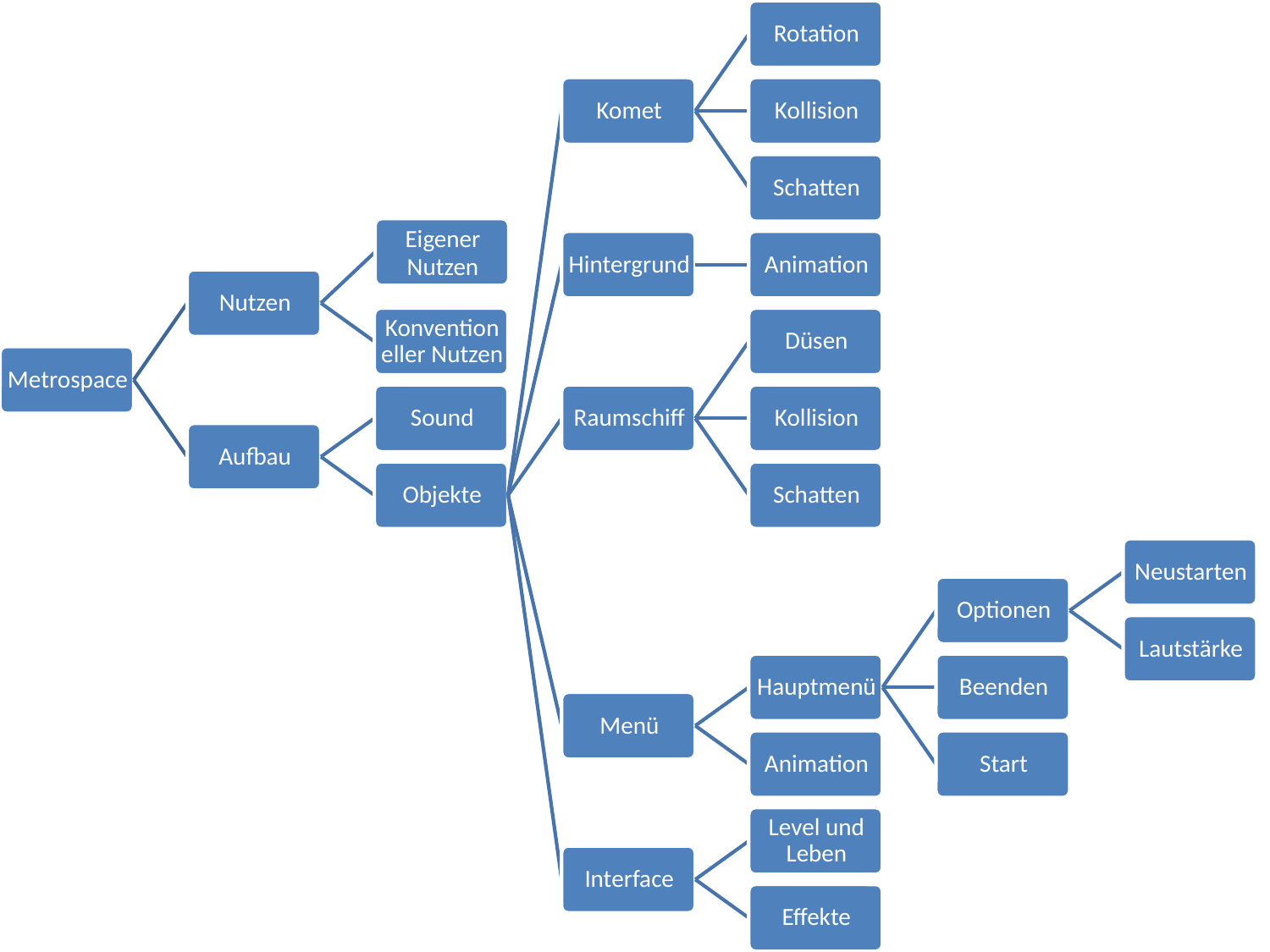

Metrospace

Nutzen

Eigener Nutzen

Konventioneller Nutzen

Aufbau

Sound

Objekte

Komet

Rotation

Kollision

Schatten

Hintergrund

Animation

Raumschiff

Düsen

Kollision

Schatten

Menü

Hauptmenü

Optionen

Neustarten

Lautstärke

Beenden

Start

Animation

Interface

Level und Leben

Effekte